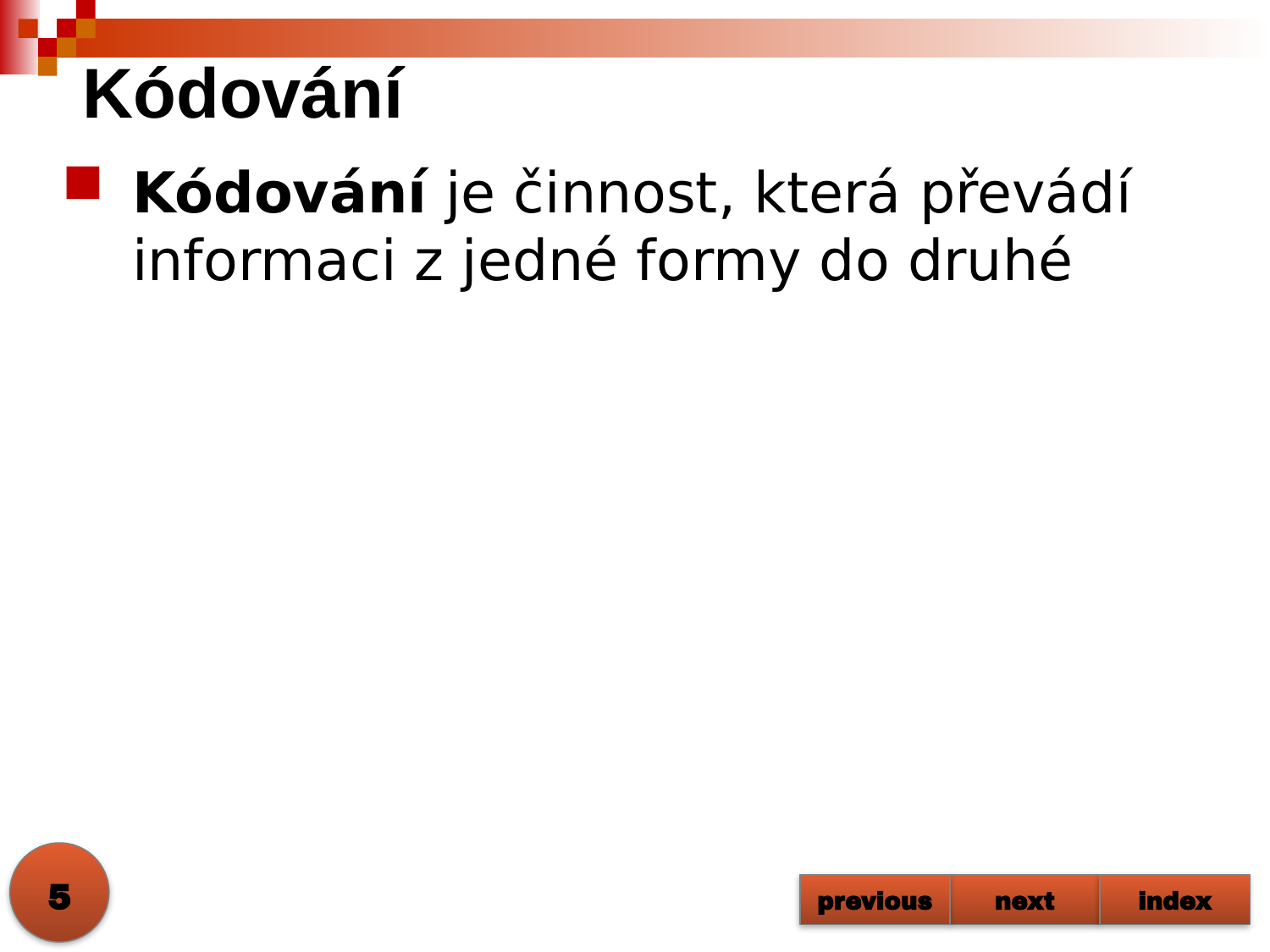

# Kódování
Kódování je činnost, která převádí informaci z jedné formy do druhé

5
previous
next
index